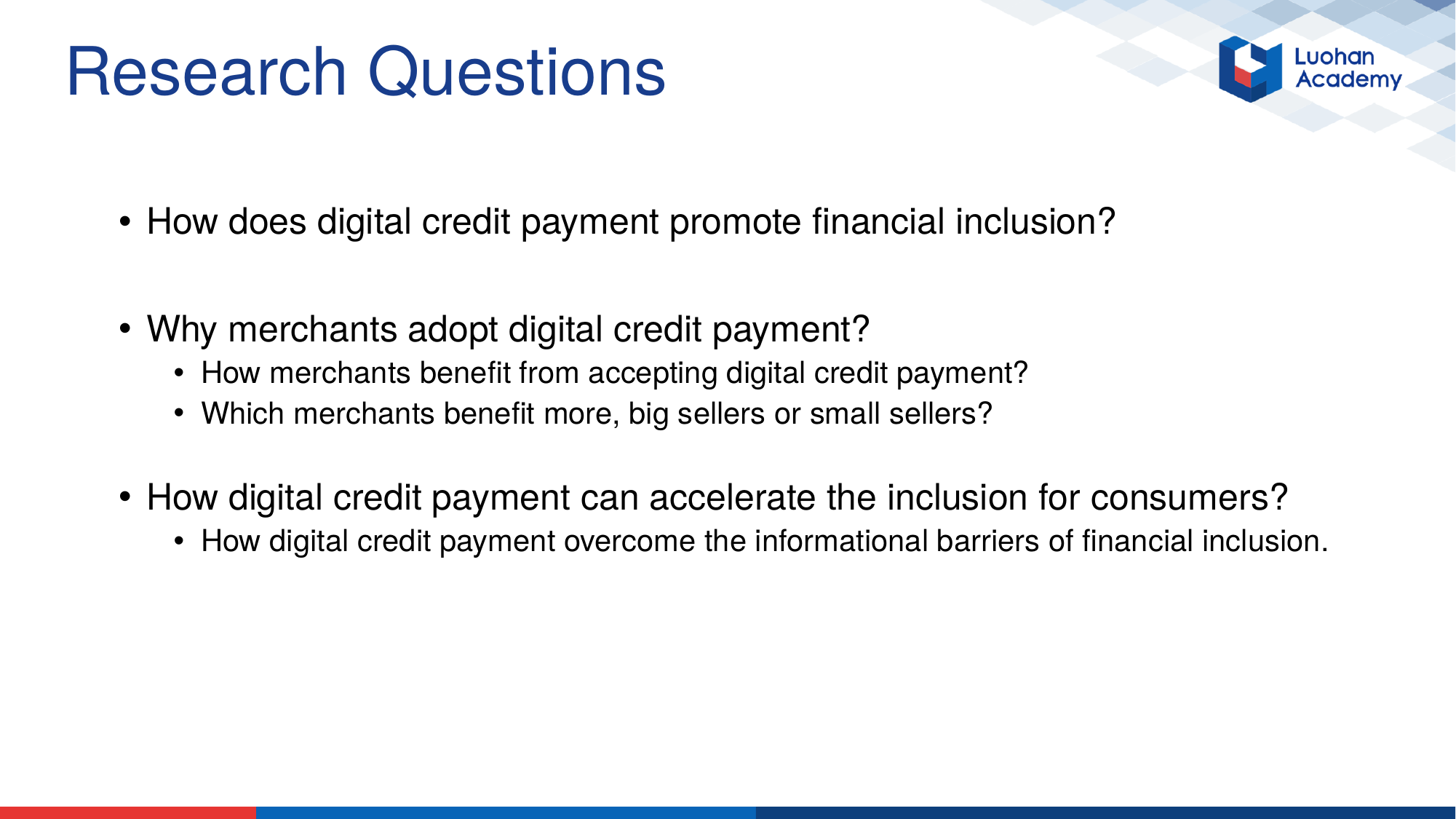

# Research Questions

How does digital credit payment promote financial inclusion?

Why merchants adopt digital credit payment?
How merchants benefit from accepting digital credit payment?
Which merchants benefit more, big sellers or small sellers?

How digital credit payment can accelerate the inclusion for consumers?
How digital credit payment overcome the informational barriers of financial inclusion.